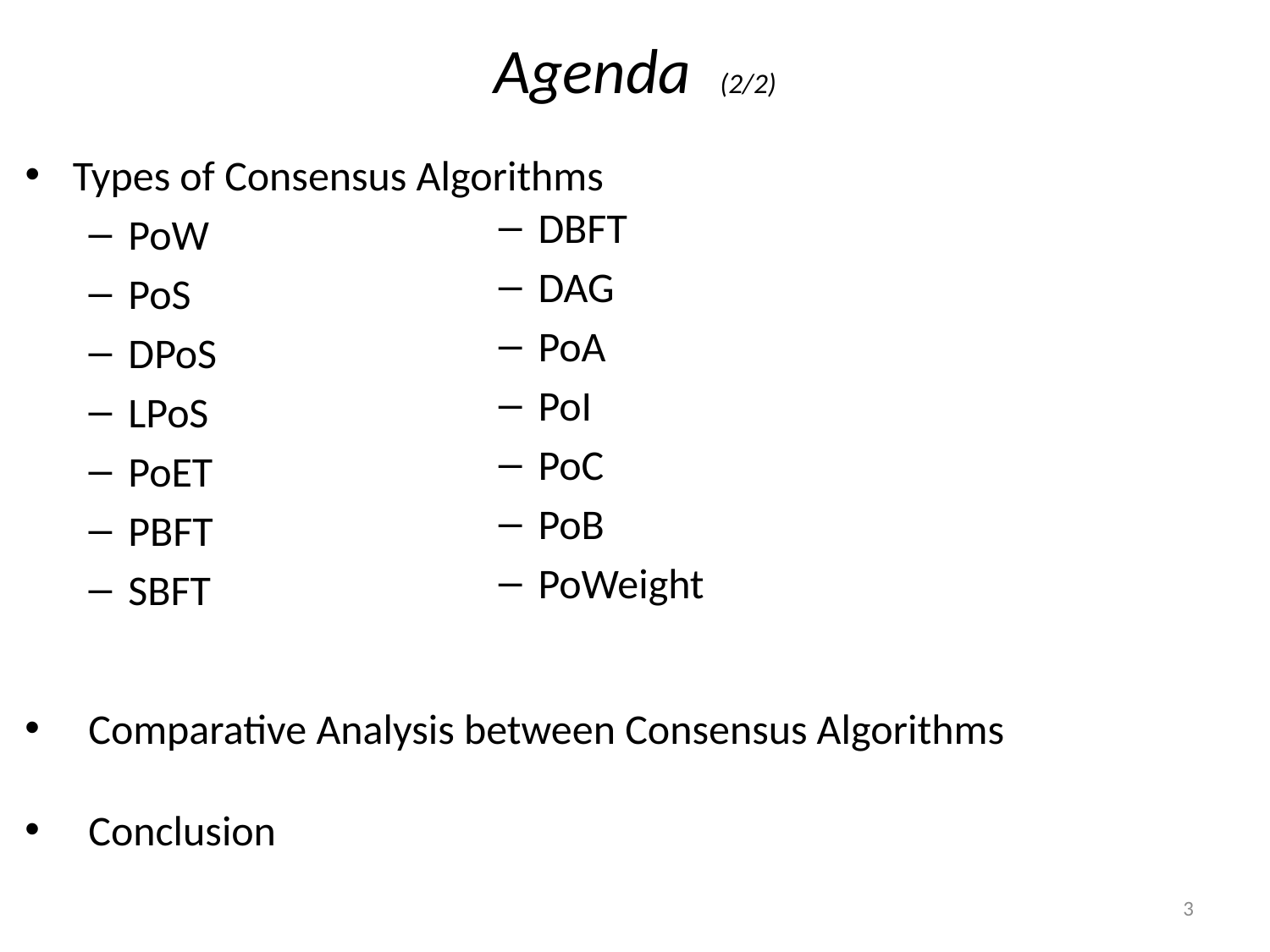

# Agenda  (2/2)
Types of Consensus Algorithms
PoW
PoS
DPoS
LPoS
PoET
PBFT
SBFT

DBFT
DAG
PoA
PoI
PoC
PoB
PoWeight

Comparative Analysis between Consensus Algorithms

Conclusion
3